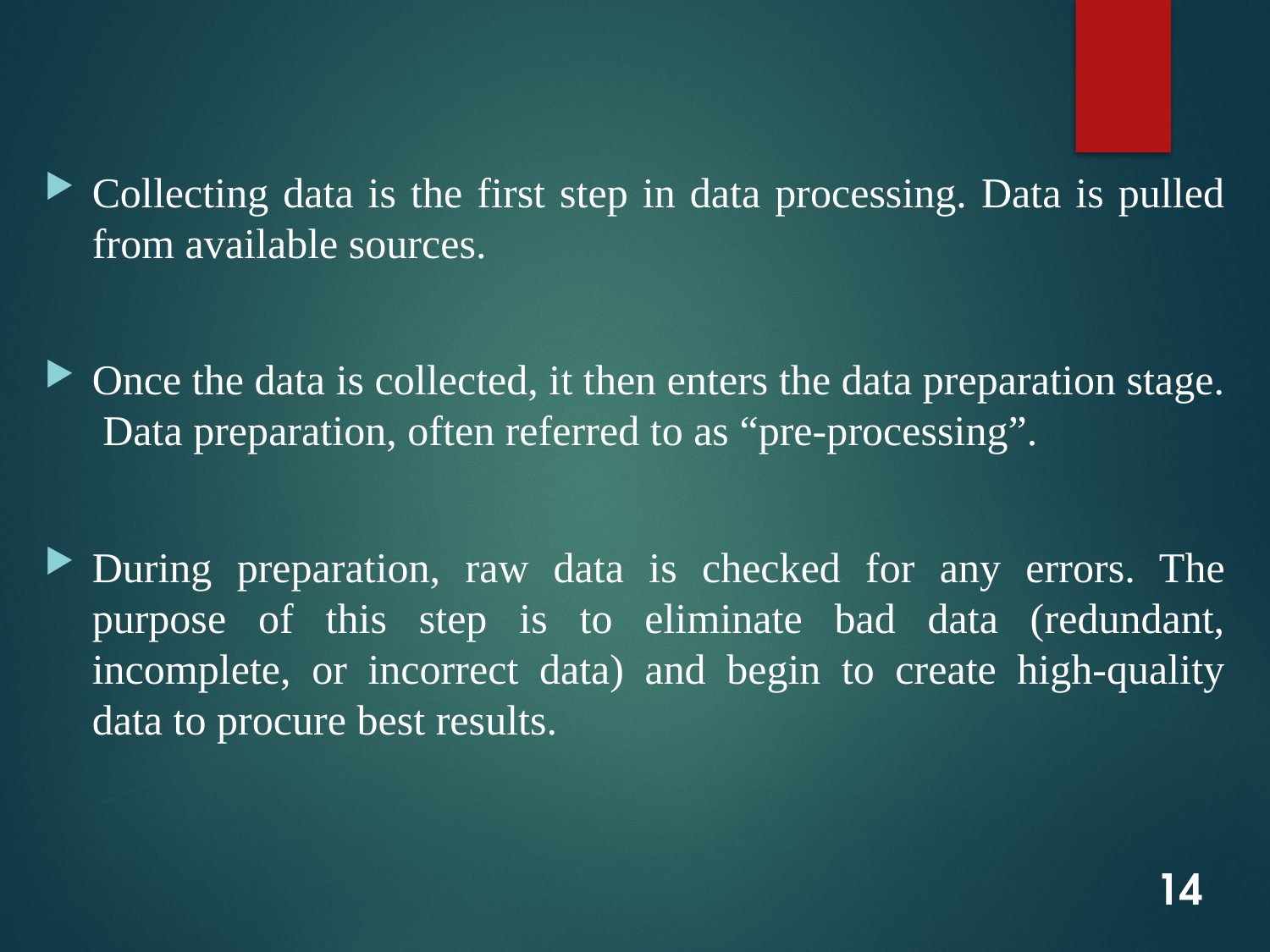

Collecting data is the first step in data processing. Data is pulled from available sources.

Once the data is collected, it then enters the data preparation stage.  Data preparation, often referred to as “pre-processing”.

During preparation, raw data is checked for any errors. The purpose of this step is to eliminate bad data (redundant, incomplete, or incorrect data) and begin to create high-quality data to procure best results.

14